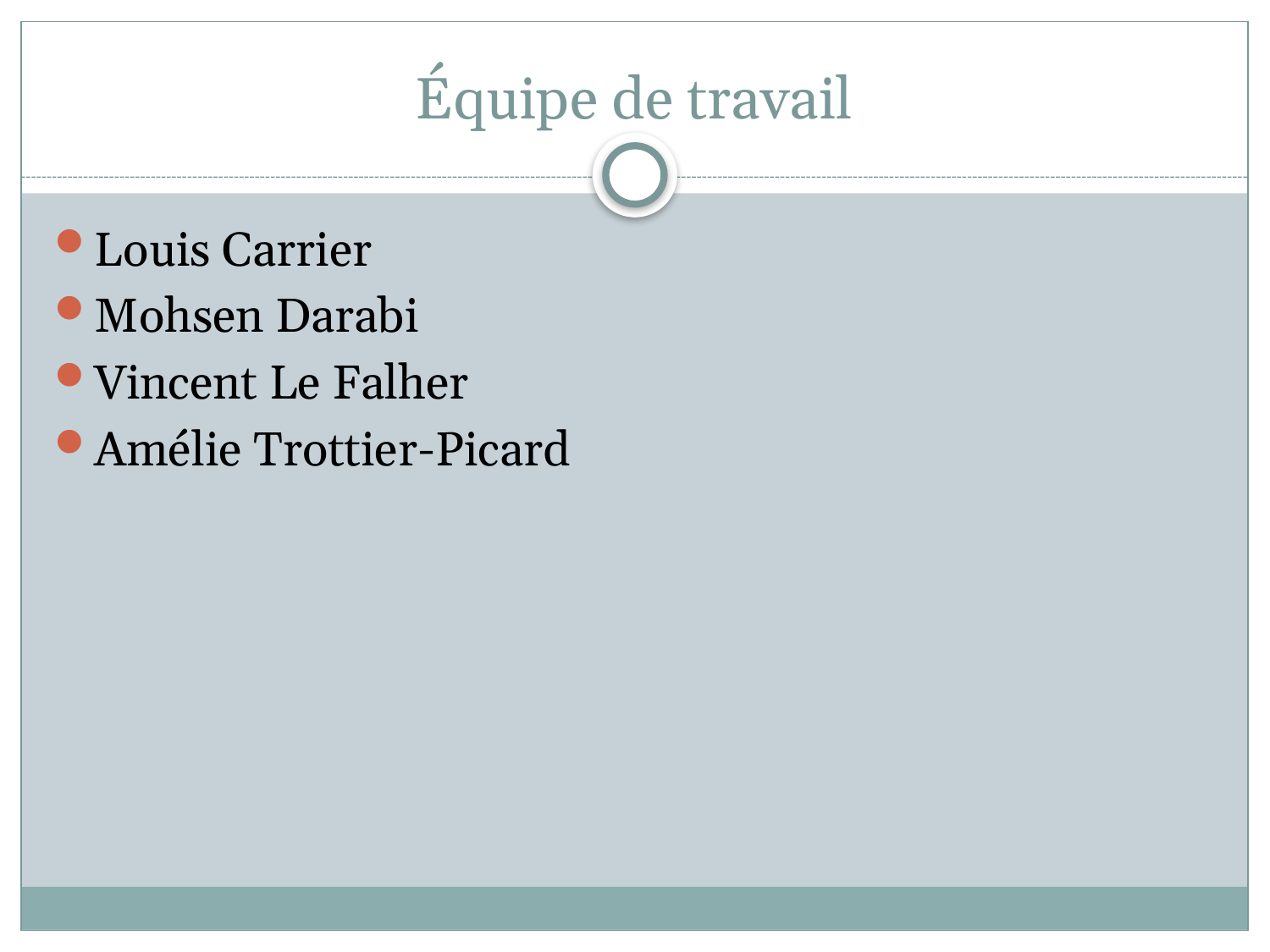

# Équipe de travail
Louis Carrier
Mohsen Darabi
Vincent Le Falher
Amélie Trottier-Picard